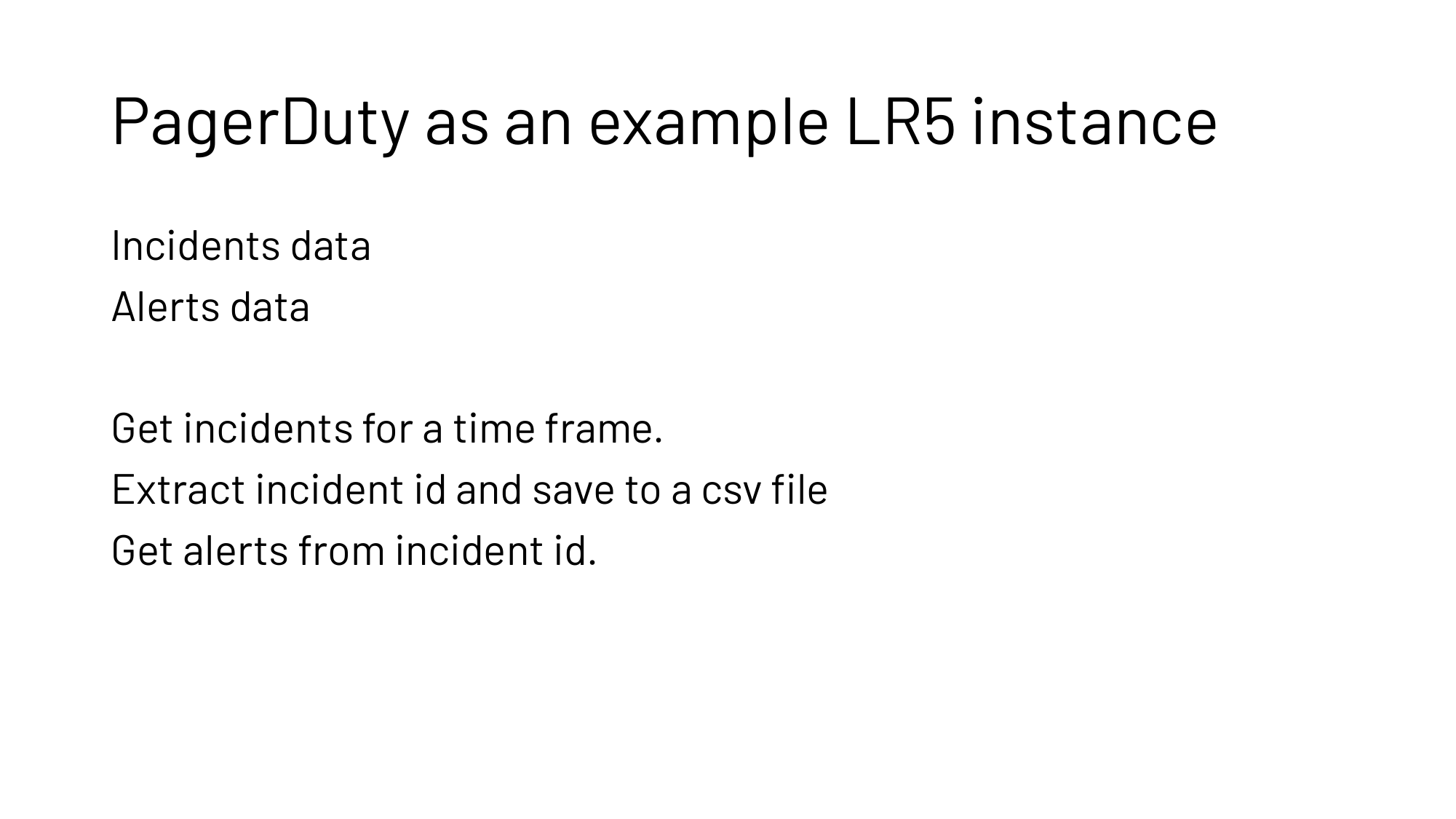

# PagerDuty as an example LR5 instance
Incidents data
Alerts data

Get incidents for a time frame.
Extract incident id and save to a csv file
Get alerts from incident id.